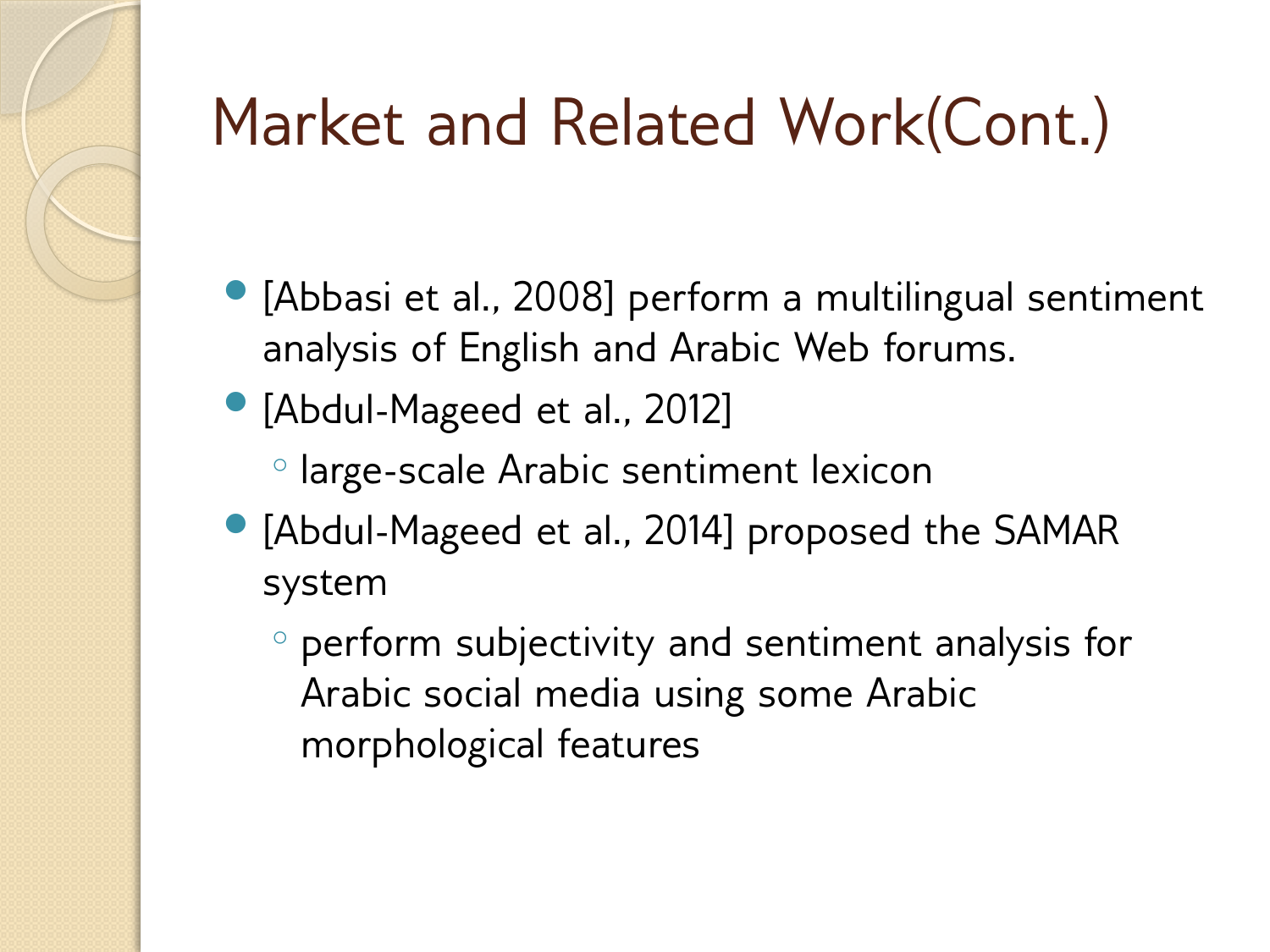

# Market and Related Work(Cont.)

[Abbasi et al., 2008] perform a multilingual sentiment analysis of English and Arabic Web forums.
[Abdul-Mageed et al., 2012]
large-scale Arabic sentiment lexicon
[Abdul-Mageed et al., 2014] proposed the SAMAR system
perform subjectivity and sentiment analysis for Arabic social media using some Arabic morphological features